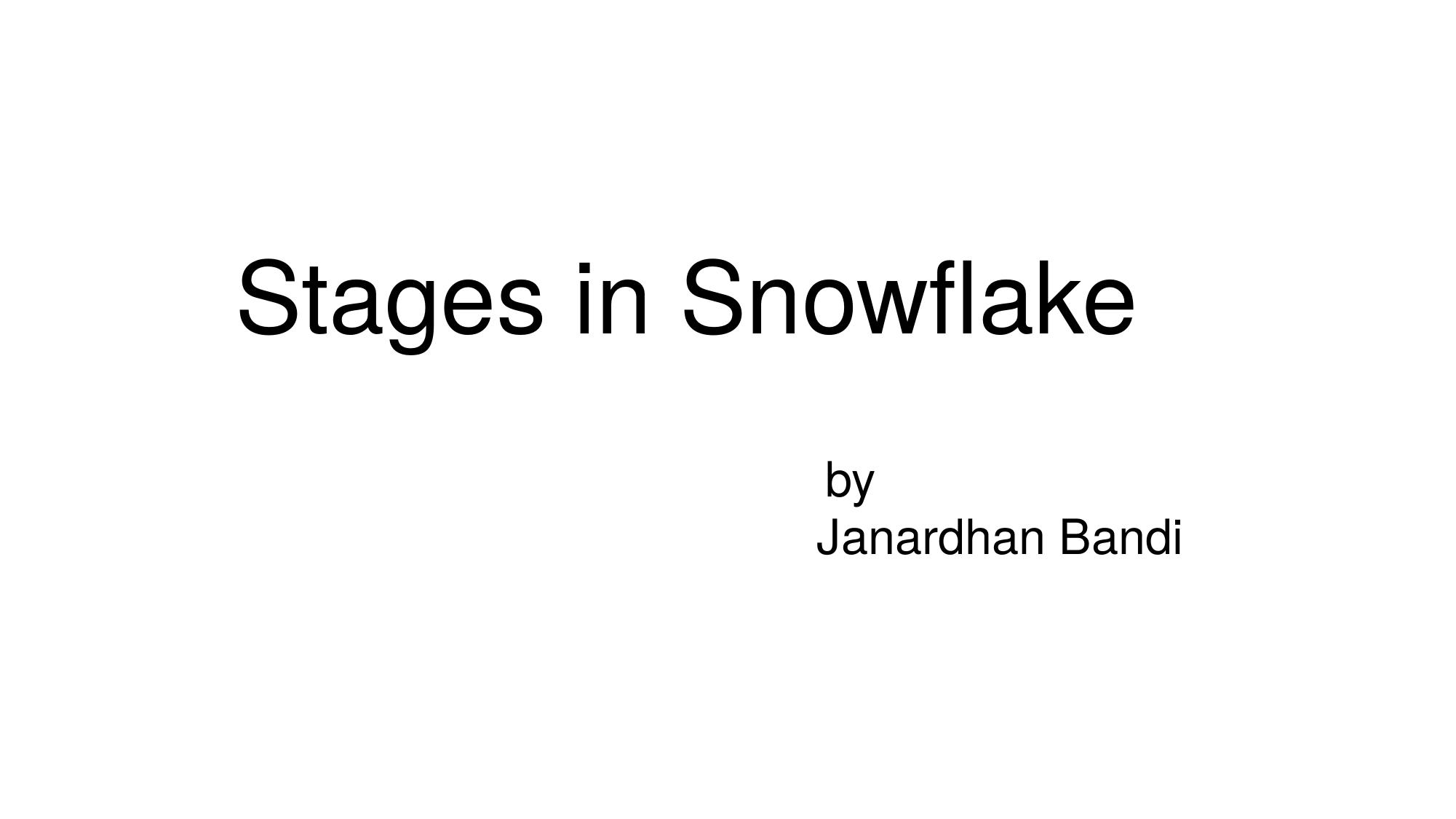

# Stages in Snowflake by Janardhan Bandi